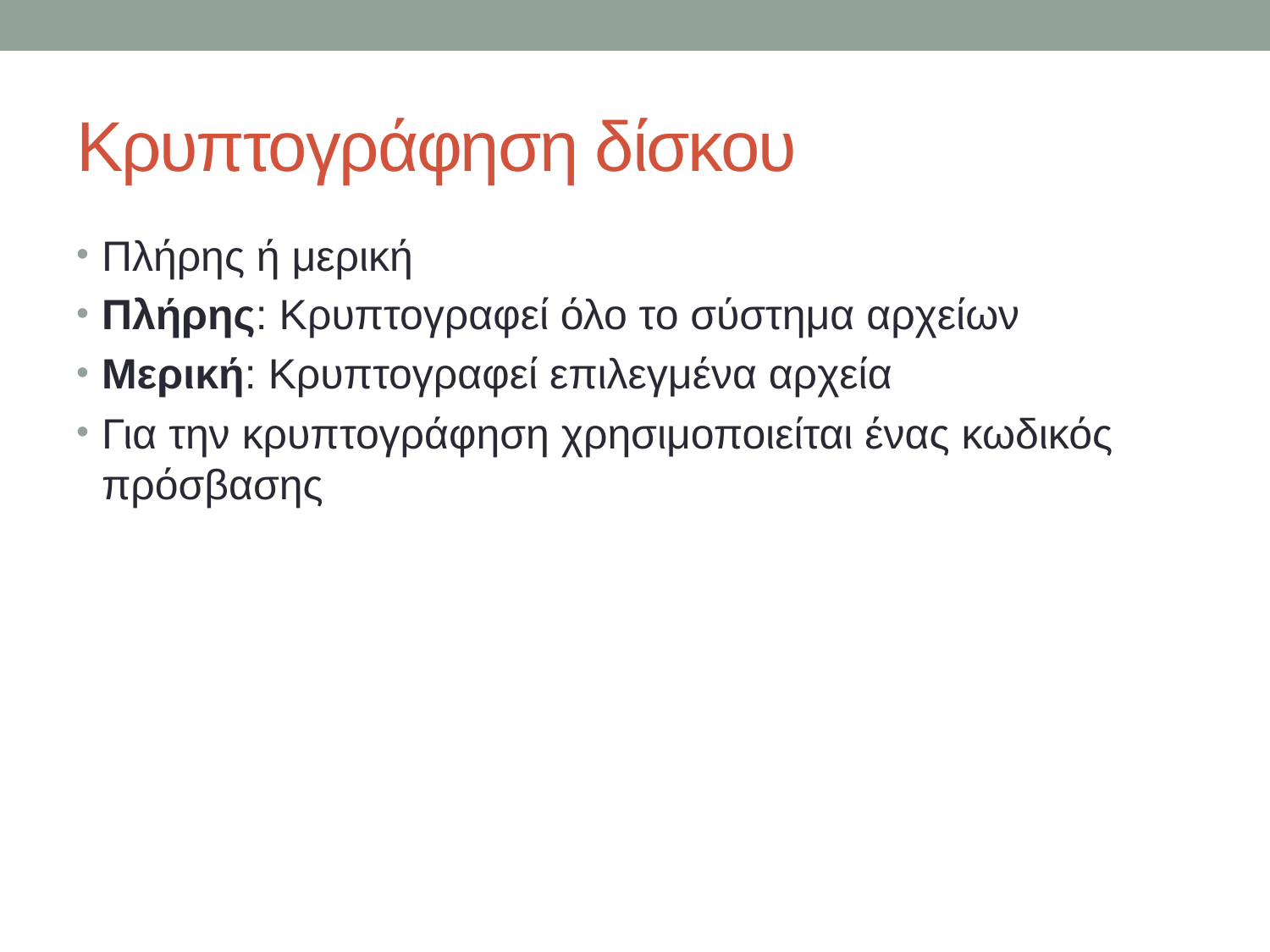

# Κρυπτογράφηση δίσκου
Πλήρης ή μερική
Πλήρης: Κρυπτογραφεί όλο το σύστημα αρχείων
Μερική: Κρυπτογραφεί επιλεγμένα αρχεία
Για την κρυπτογράφηση χρησιμοποιείται ένας κωδικός πρόσβασης